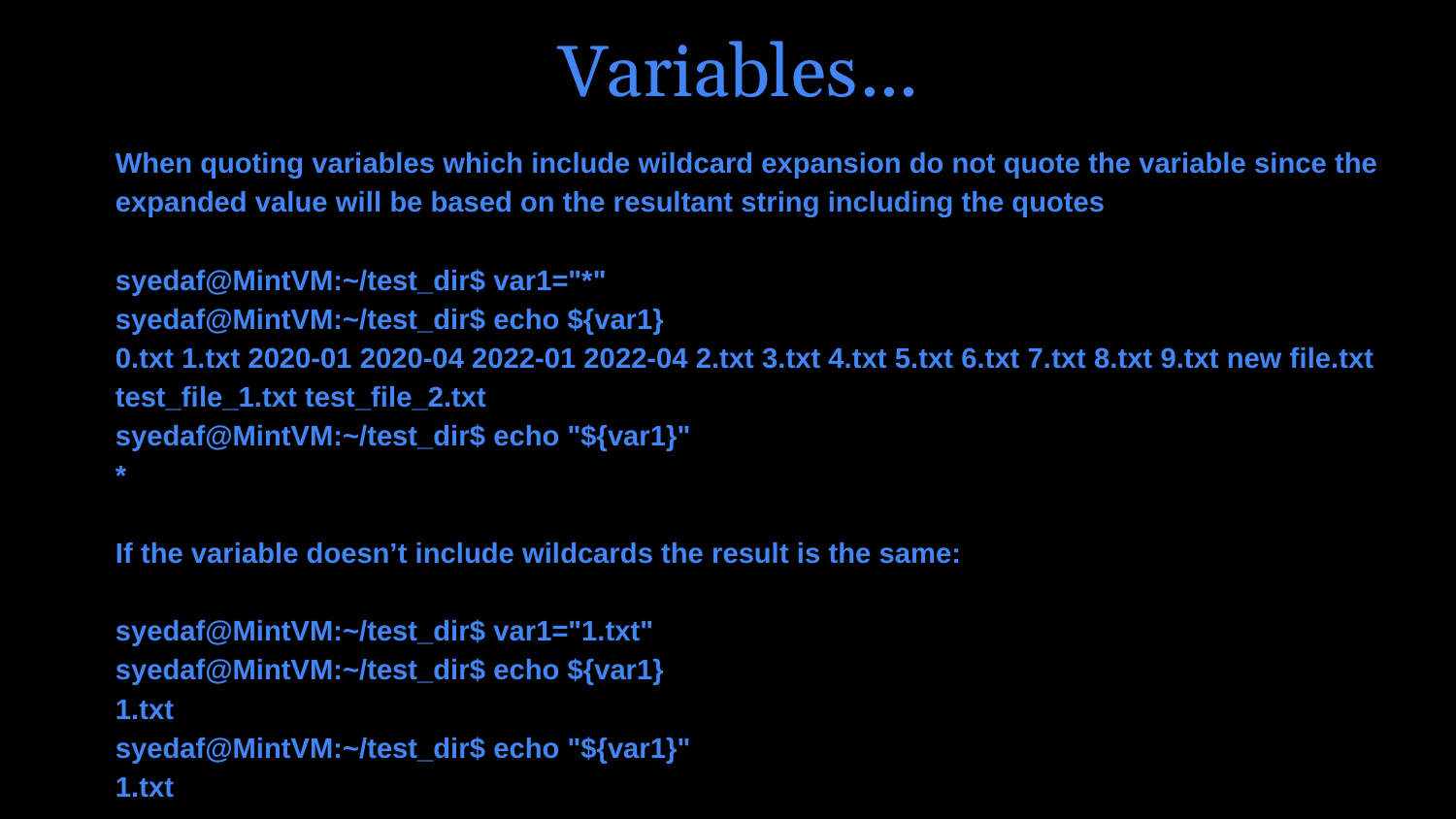

# Variables…
When quoting variables which include wildcard expansion do not quote the variable since the expanded value will be based on the resultant string including the quotes

syedaf@MintVM:~/test_dir$ var1="*"
syedaf@MintVM:~/test_dir$ echo ${var1}
0.txt 1.txt 2020-01 2020-04 2022-01 2022-04 2.txt 3.txt 4.txt 5.txt 6.txt 7.txt 8.txt 9.txt new file.txt test_file_1.txt test_file_2.txt
syedaf@MintVM:~/test_dir$ echo "${var1}"
*

If the variable doesn’t include wildcards the result is the same:

syedaf@MintVM:~/test_dir$ var1="1.txt"
syedaf@MintVM:~/test_dir$ echo ${var1}
1.txt
syedaf@MintVM:~/test_dir$ echo "${var1}"
1.txt